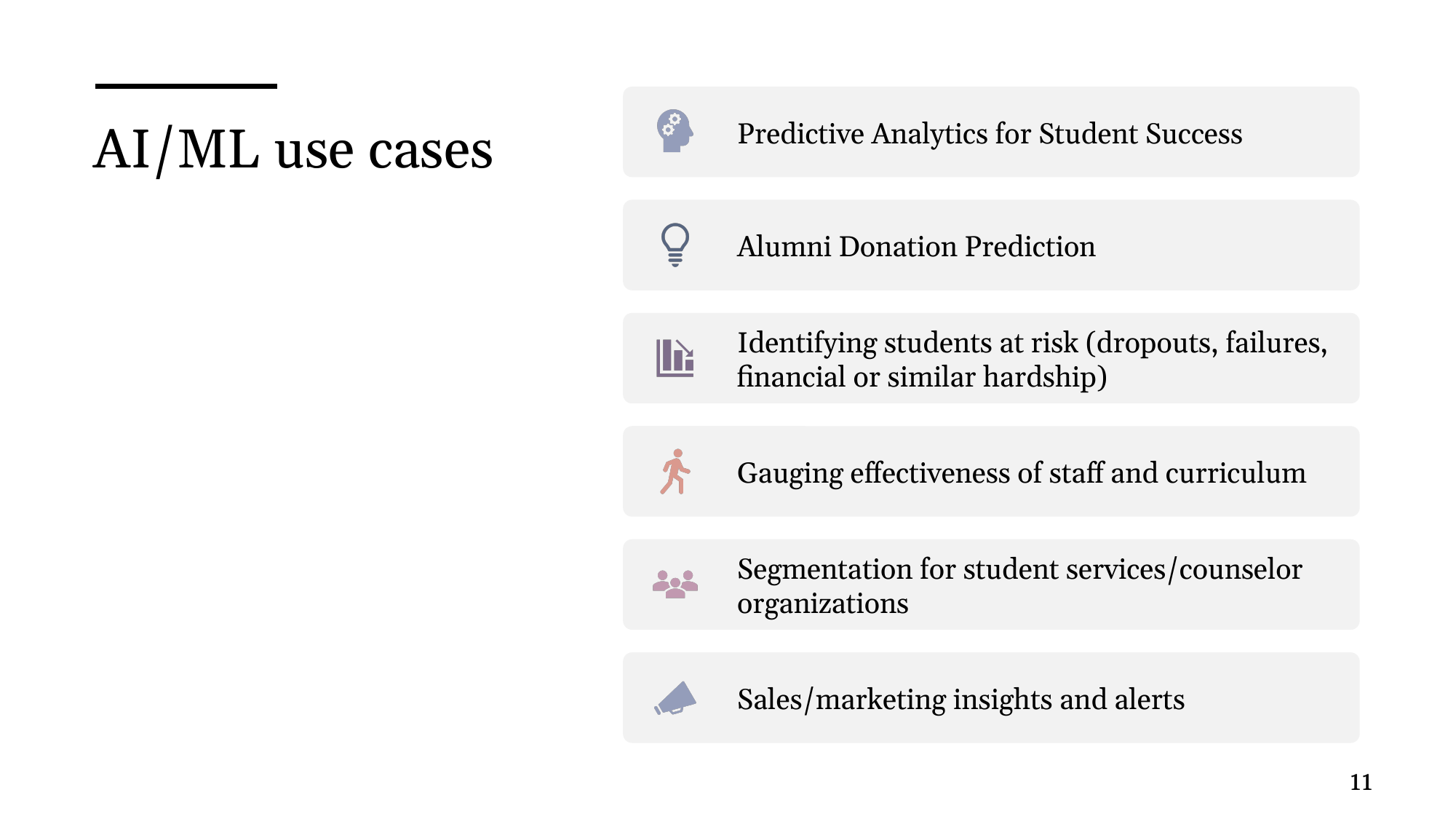

Predictive Analytics for Student Success
Alumni Donation Prediction
Identifying students at risk (dropouts, failures, financial or similar hardship)
Gauging effectiveness of staff and curriculum
Segmentation for student services/counselor organizations
Sales/marketing insights and alerts
# AI/ML use cases
11